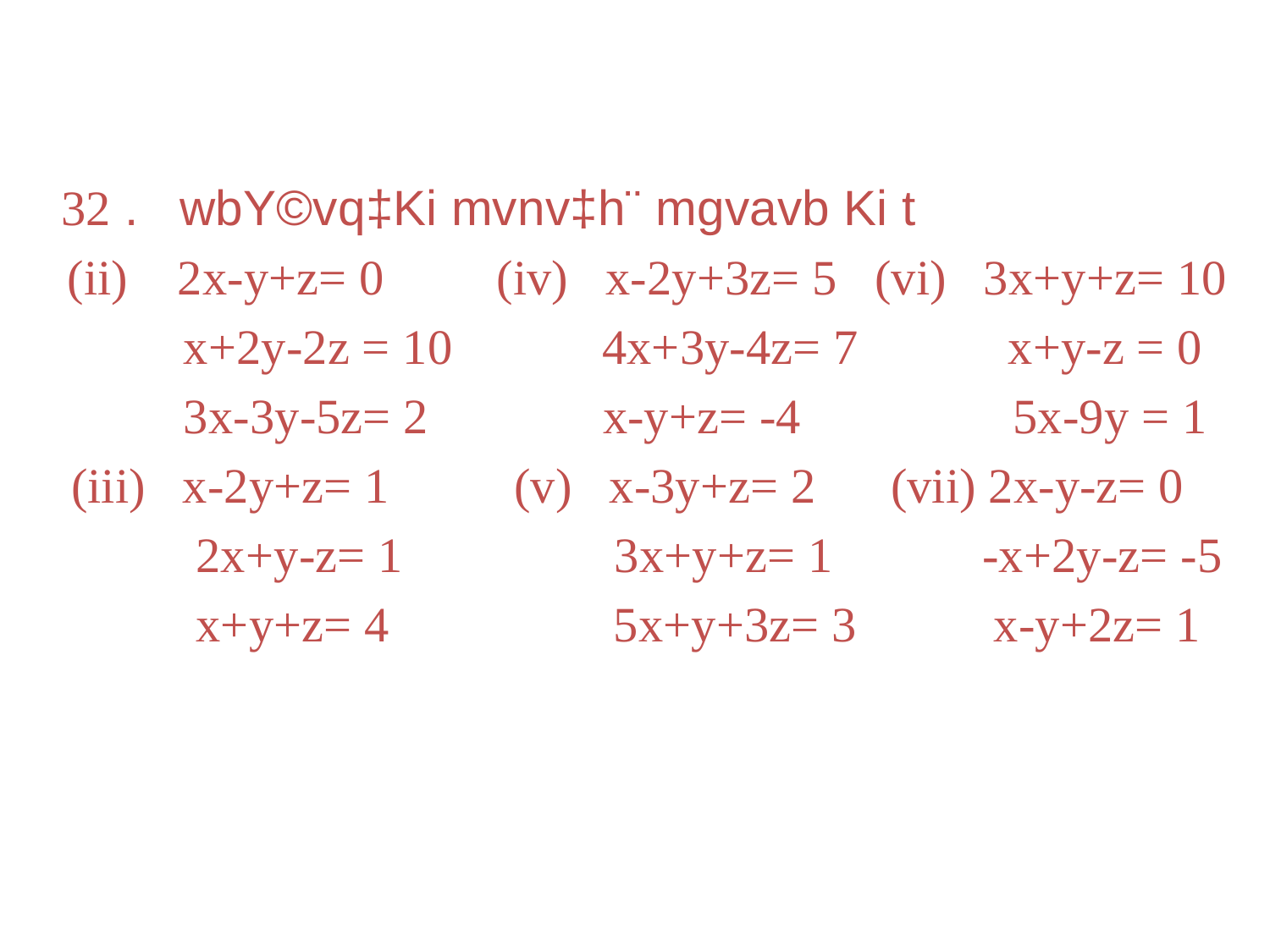

32 .   wbY©vq‡Ki mvnv‡h¨ mgvavb Ki t
   (ii)    2x-y+z= 0         (iv)   x-2y+3z= 5   (vi)   3x+y+z= 10
            x+2y-2z = 10            4x+3y-4z= 7            x+y-z = 0
            3x-3y-5z= 2              x-y+z= -4                 5x-9y = 1
   (iii)   x-2y+z= 1          (v)   x-3y+z= 2      (vii) 2x-y-z= 0
             2x+y-z= 1                 3x+y+z= 1            -x+2y-z= -5
             x+y+z= 4                  5x+y+3z= 3           x-y+2z= 1